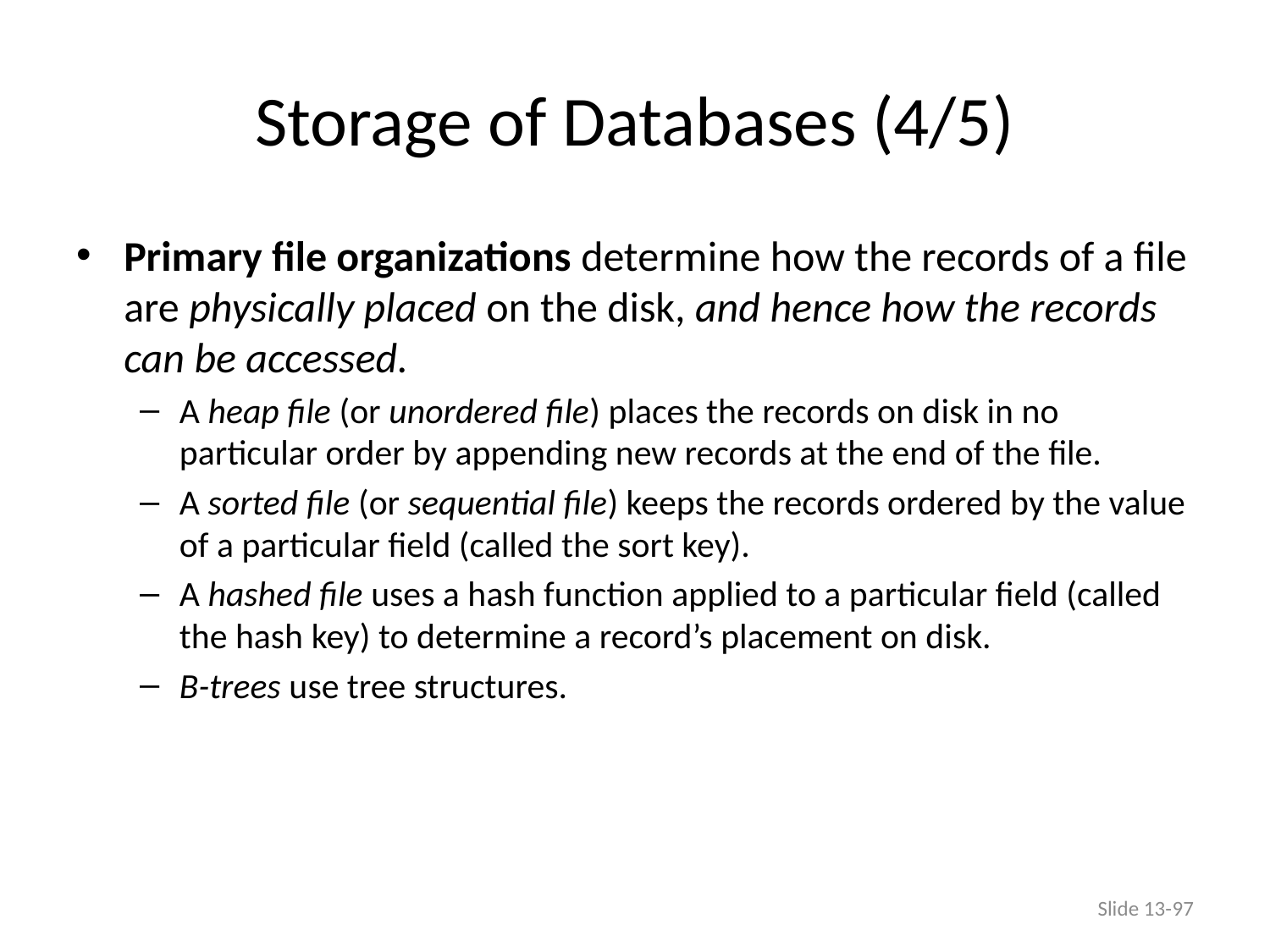

# Storage of Databases (4/5)
Primary file organizations determine how the records of a file are physically placed on the disk, and hence how the records can be accessed.
A heap file (or unordered file) places the records on disk in no particular order by appending new records at the end of the file.
A sorted file (or sequential file) keeps the records ordered by the value of a particular field (called the sort key).
A hashed file uses a hash function applied to a particular field (called the hash key) to determine a record’s placement on disk.
B-trees use tree structures.
Slide 13-97